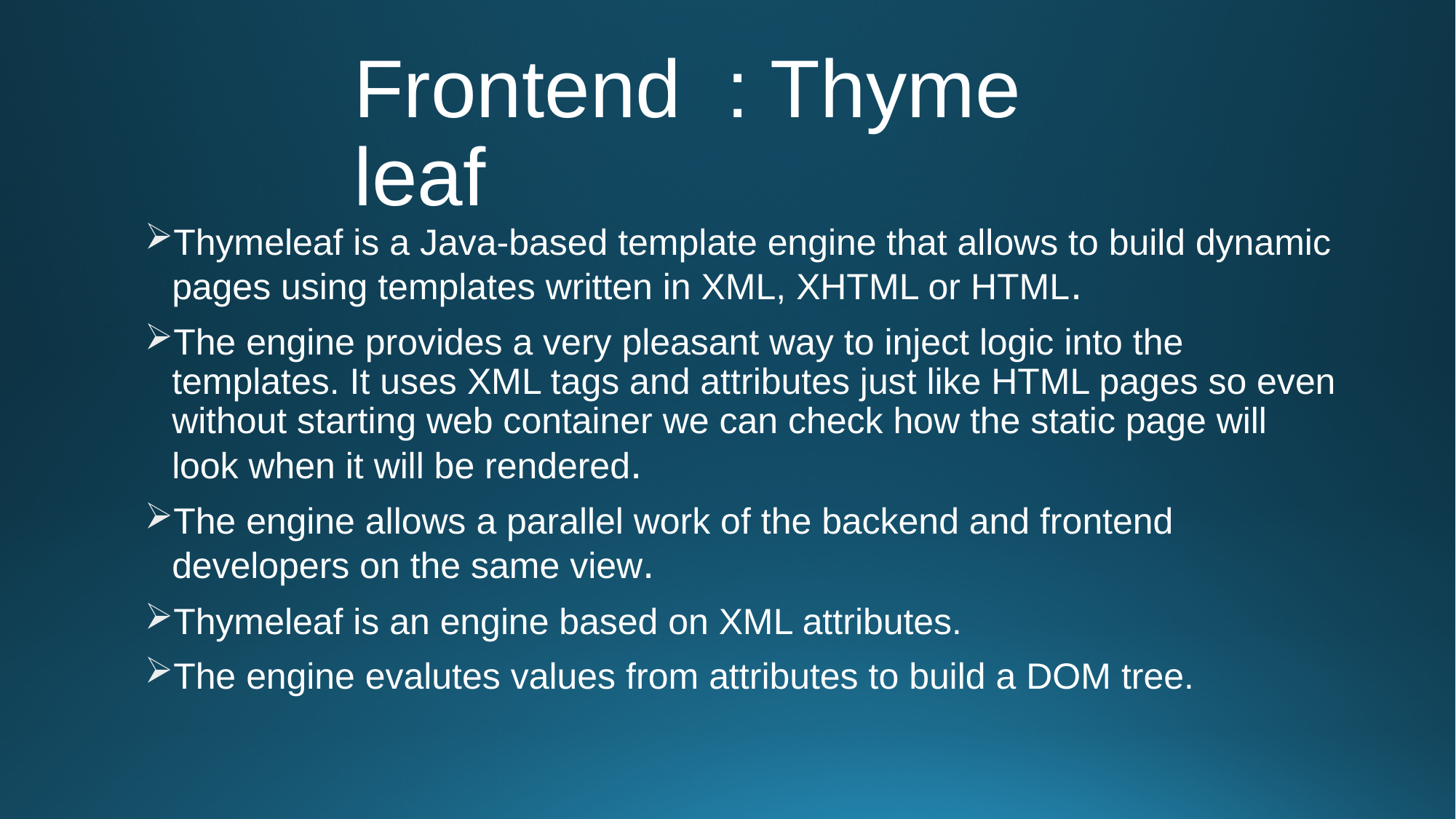

# Frontend  : Thyme leaf
Thymeleaf is a Java-based template engine that allows to build dynamic pages using templates written in XML, XHTML or HTML.
The engine provides a very pleasant way to inject logic into the templates. It uses XML tags and attributes just like HTML pages so even without starting web container we can check how the static page will look when it will be rendered.
The engine allows a parallel work of the backend and frontend developers on the same view.
Thymeleaf is an engine based on XML attributes.
The engine evalutes values from attributes to build a DOM tree.